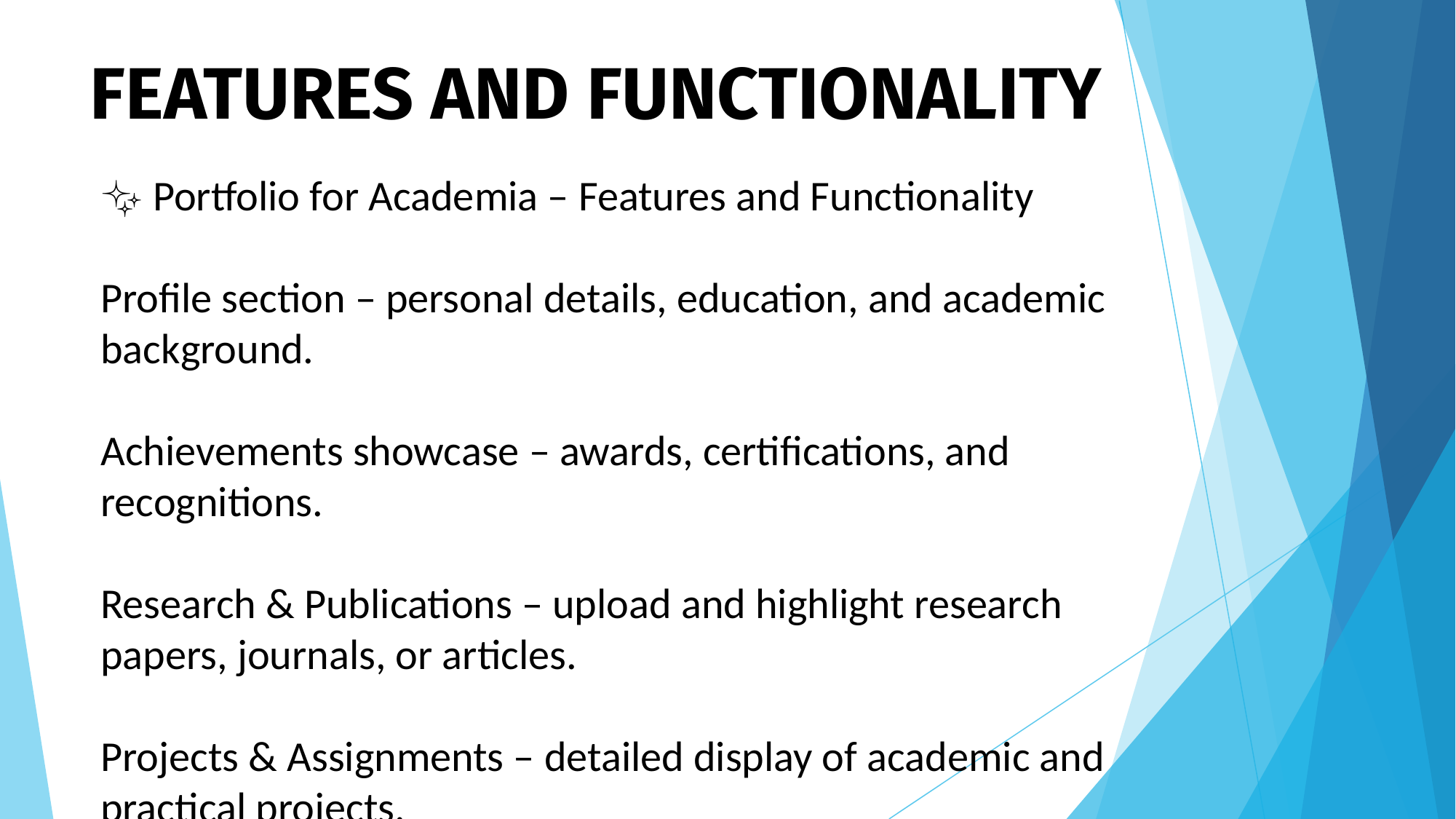

# FEATURES AND FUNCTIONALITY
✨ Portfolio for Academia – Features and Functionality

Profile section – personal details, education, and academic background.

Achievements showcase – awards, certifications, and recognitions.

Research & Publications – upload and highlight research papers, journals, or articles.

Projects & Assignments – detailed display of academic and practical projects.

Certificates repository – secure storage and easy access to certificates.